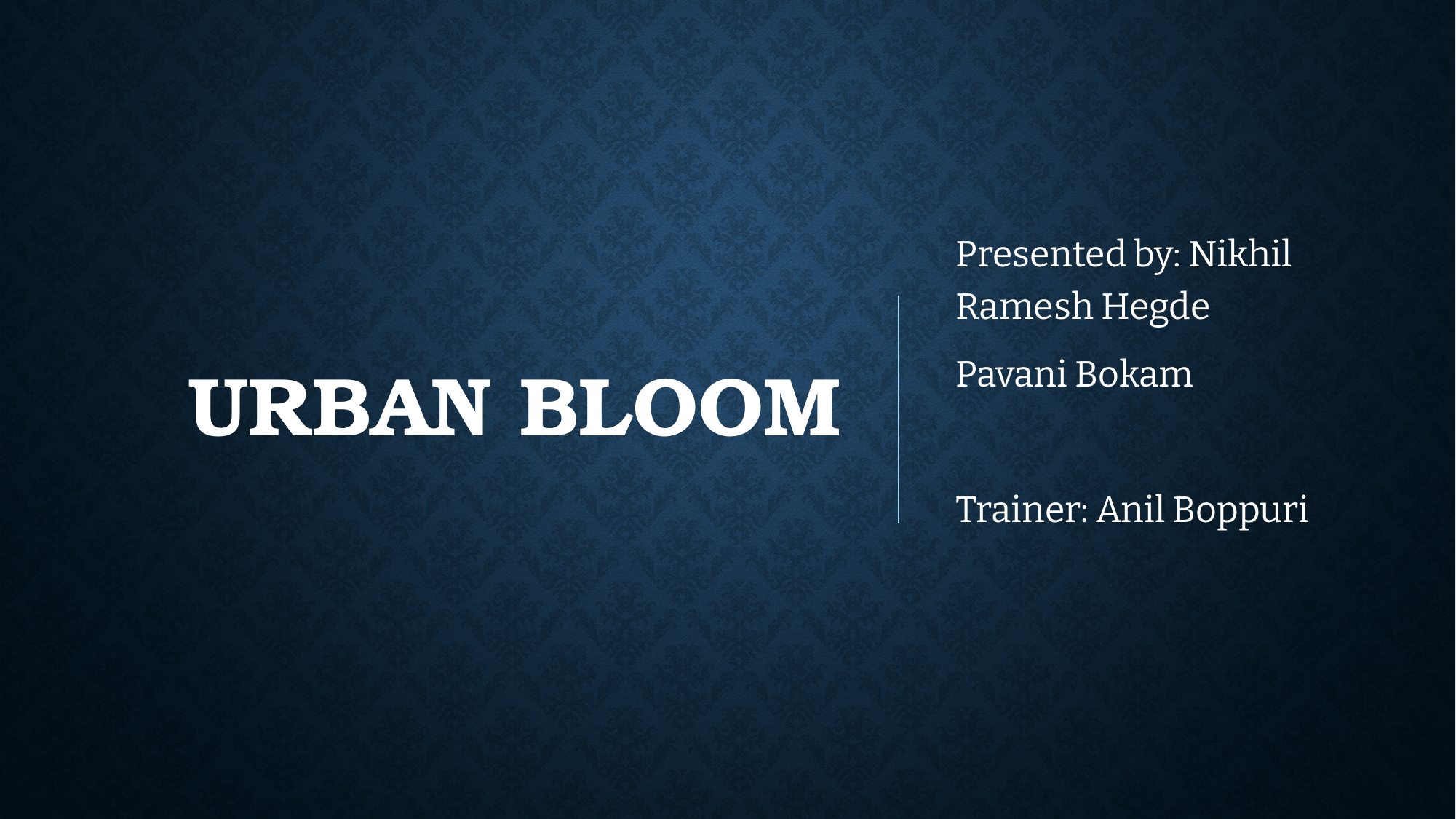

# URBAN BLOOM
Presented by: Nikhil Ramesh Hegde
Pavani Bokam

Trainer: Anil Boppuri